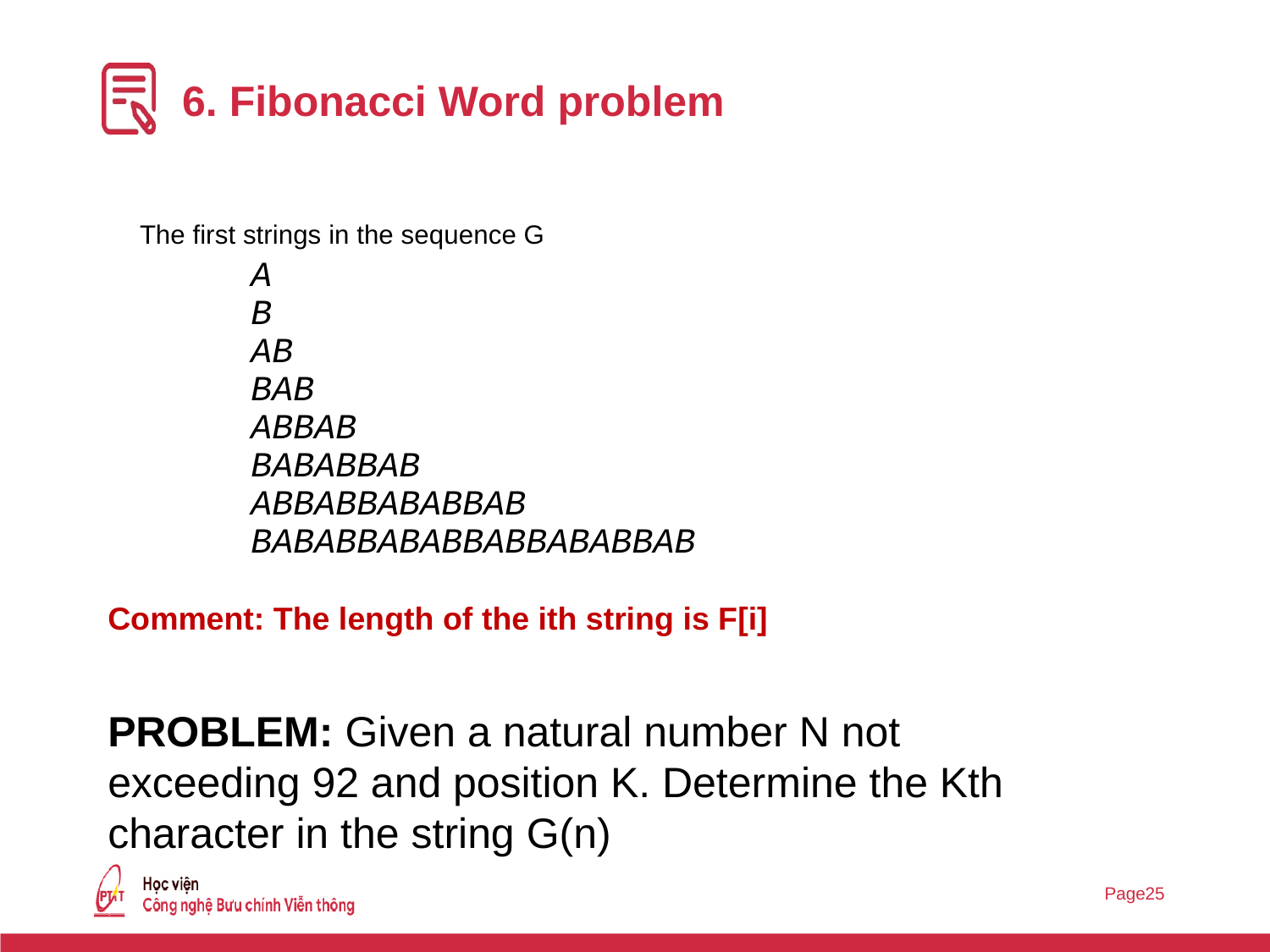

# 6. Fibonacci Word problem
The first strings in the sequence G
A
B
AB
BAB
ABBAB
BABABBAB
ABBABBABABBAB
BABABBABABBABBABABBAB
Comment: The length of the ith string is F[i]
PROBLEM: Given a natural number N not exceeding 92 and position K. Determine the Kth character in the string G(n)